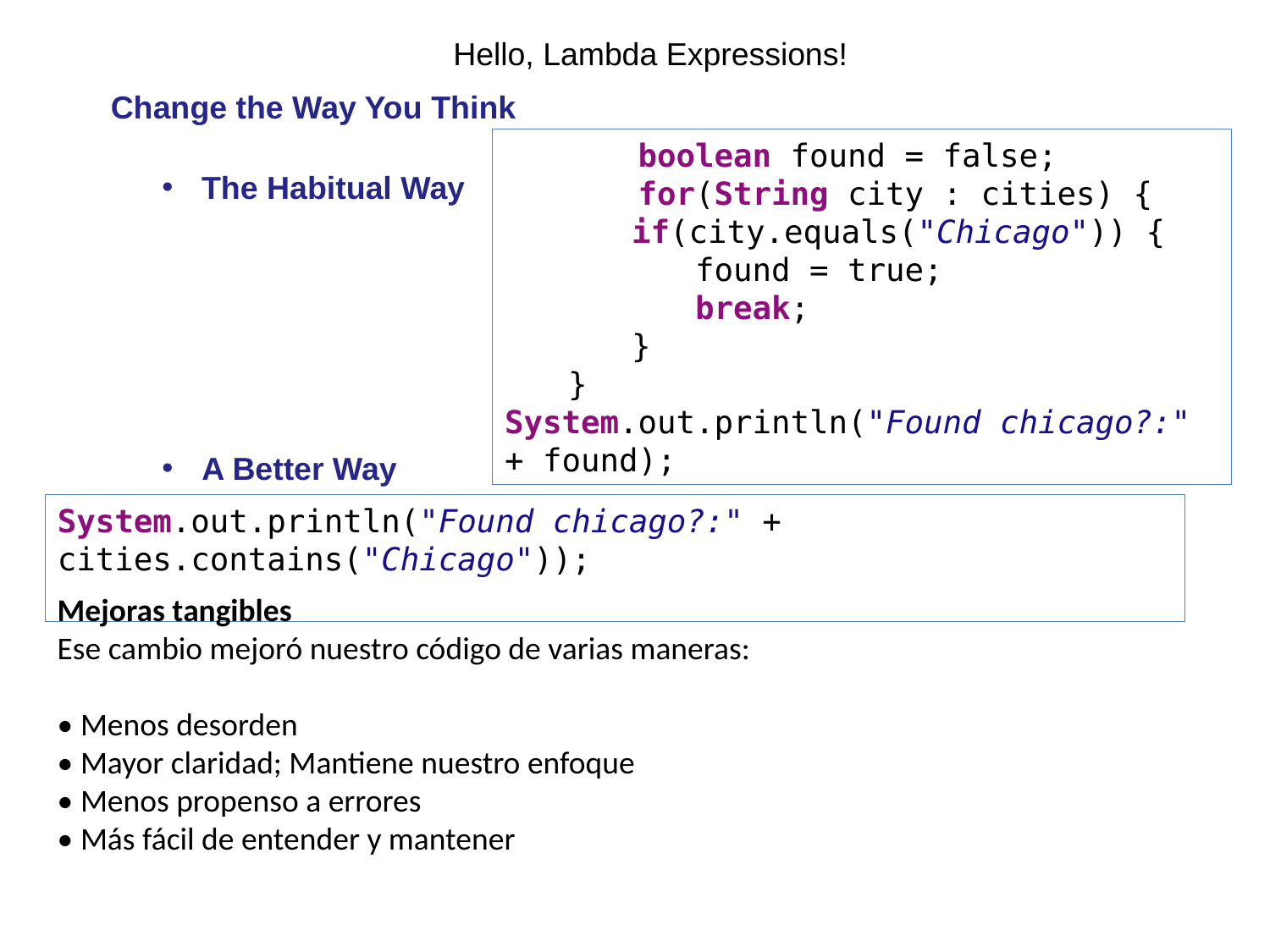

Hello, Lambda Expressions!
Change the Way You Think
       boolean found = false;
       for(String city : cities) {
if(city.equals("Chicago")) {
found = true;
break;
}
}
System.out.println("Found chicago?:" + found);
The Habitual Way
A Better Way
System.out.println("Found chicago?:" + cities.contains("Chicago"));
Mejoras tangibles
Ese cambio mejoró nuestro código de varias maneras:

• Menos desorden
• Mayor claridad; Mantiene nuestro enfoque
• Menos propenso a errores
• Más fácil de entender y mantener